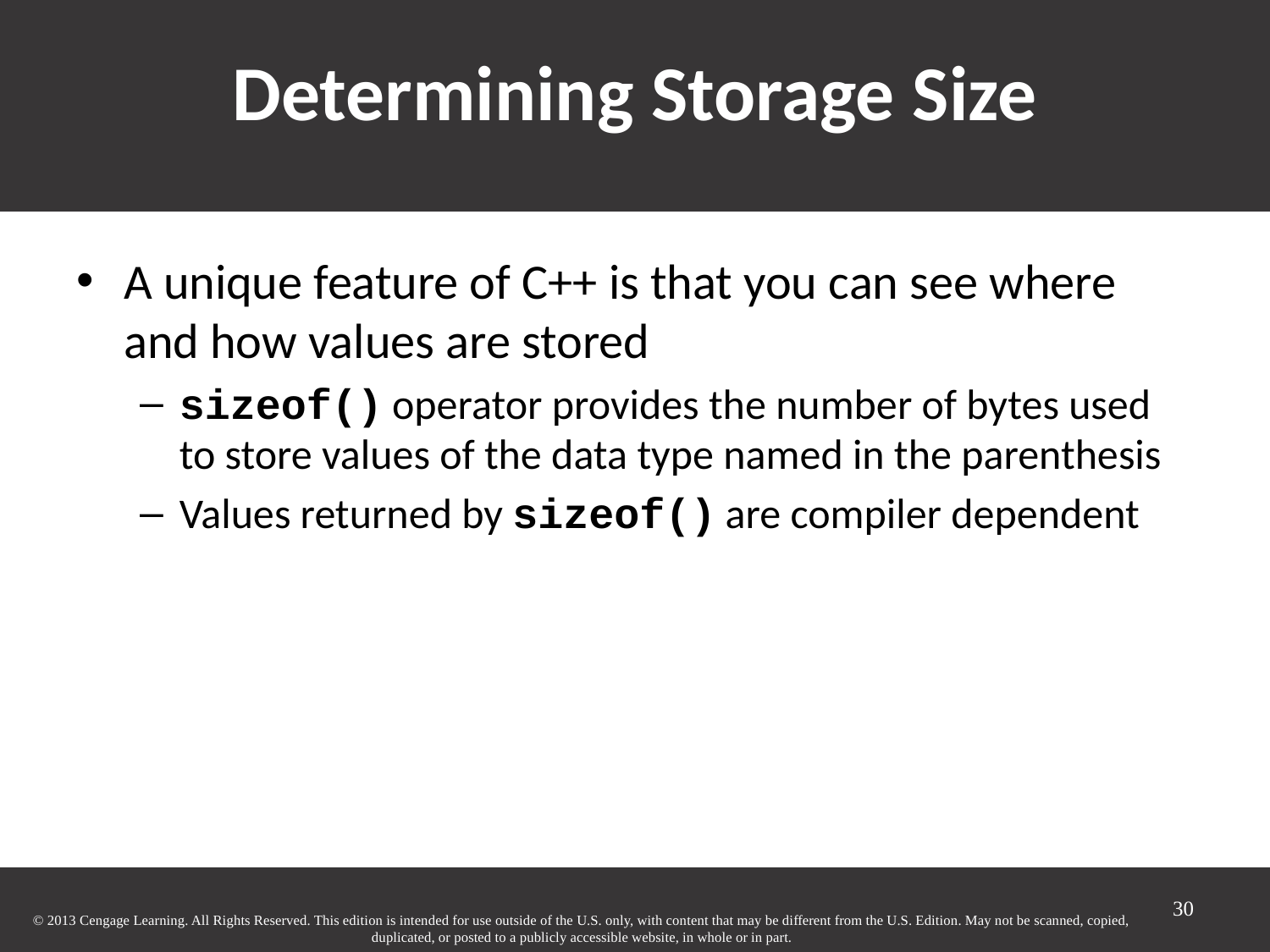

# Determining Storage Size
A unique feature of C++ is that you can see where and how values are stored
sizeof() operator provides the number of bytes used to store values of the data type named in the parenthesis
Values returned by sizeof() are compiler dependent

30
© 2013 Cengage Learning. All Rights Reserved. This edition is intended for use outside of the U.S. only, with content that may be different from the U.S. Edition. May not be scanned, copied, duplicated, or posted to a publicly accessible website, in whole or in part.